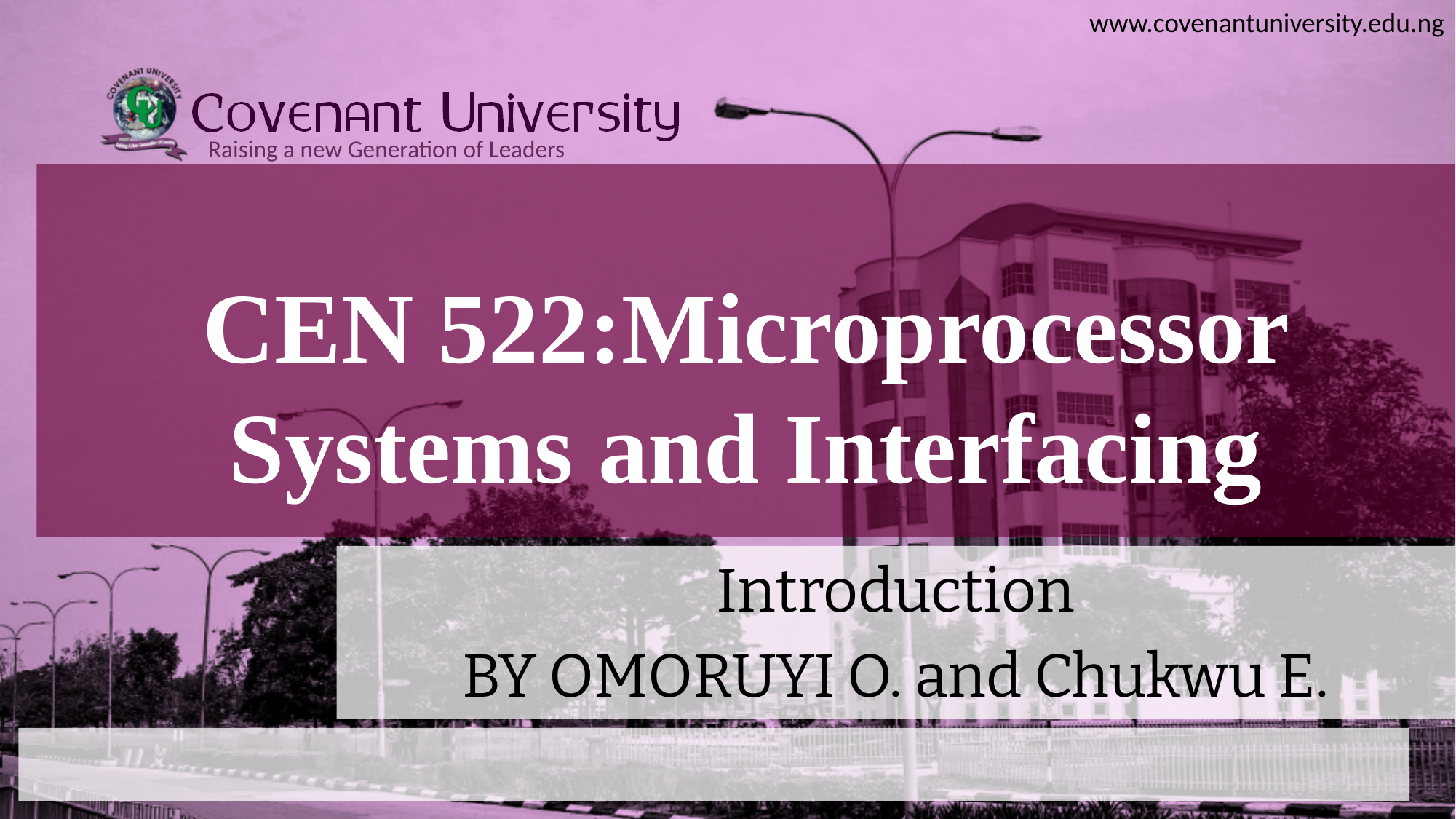

# CEN 522:Microprocessor Systems and Interfacing
Introduction
BY OMORUYI O. and Chukwu E.